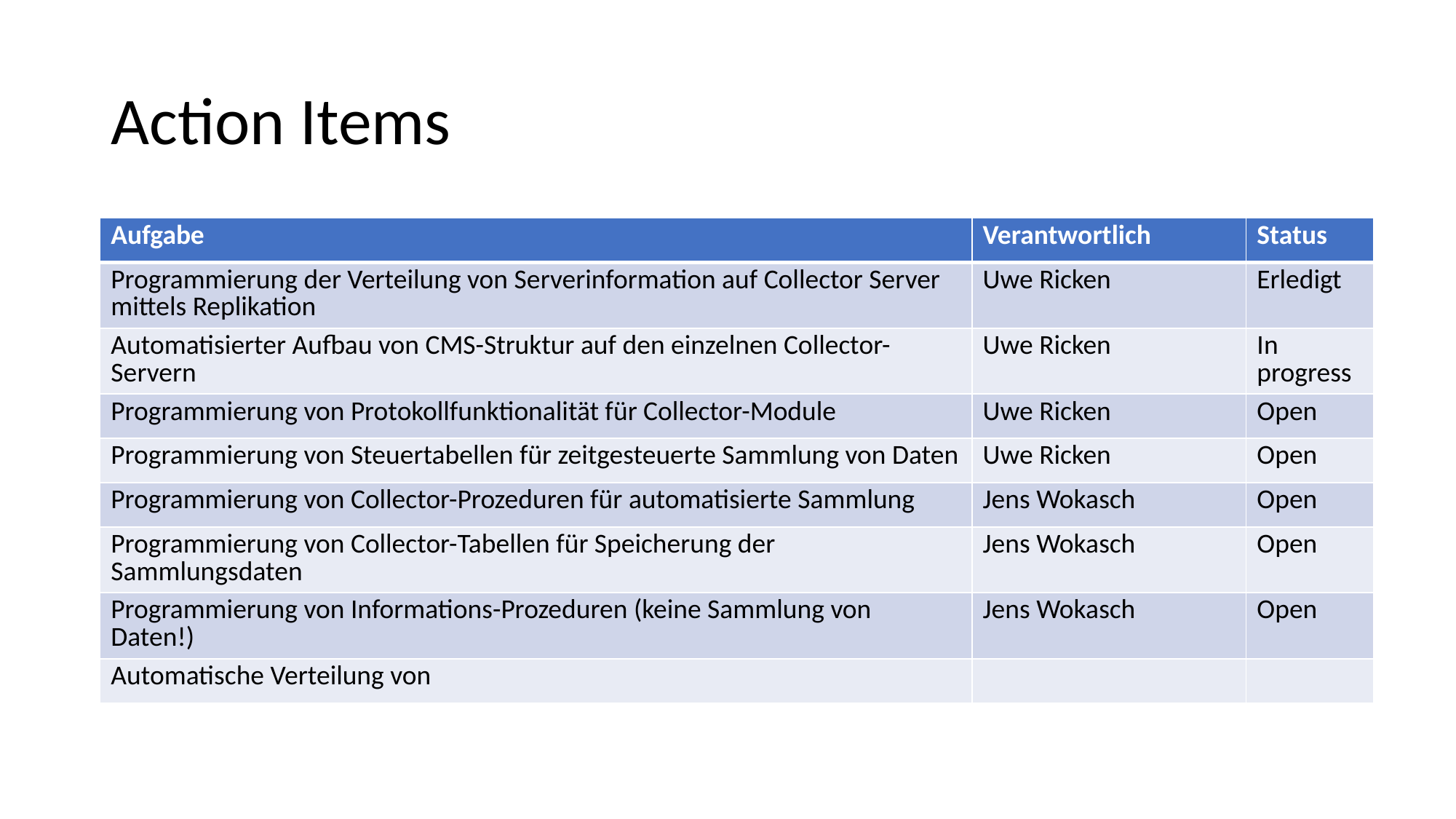

# Action Items

| Aufgabe | Verantwortlich | Status |
| --- | --- | --- |
| Programmierung der Verteilung von Serverinformation auf Collector Server mittels Replikation | Uwe Ricken | Erledigt |
| Automatisierter Aufbau von CMS-Struktur auf den einzelnen Collector-Servern | Uwe Ricken | In progress |
| Programmierung von Protokollfunktionalität für Collector-Module | Uwe Ricken | Open |
| Programmierung von Steuertabellen für zeitgesteuerte Sammlung von Daten | Uwe Ricken | Open |
| Programmierung von Collector-Prozeduren für automatisierte Sammlung | Jens Wokasch | Open |
| Programmierung von Collector-Tabellen für Speicherung der Sammlungsdaten | Jens Wokasch | Open |
| Programmierung von Informations-Prozeduren (keine Sammlung von Daten!) | Jens Wokasch | Open |
| Automatische Verteilung von |  |  |